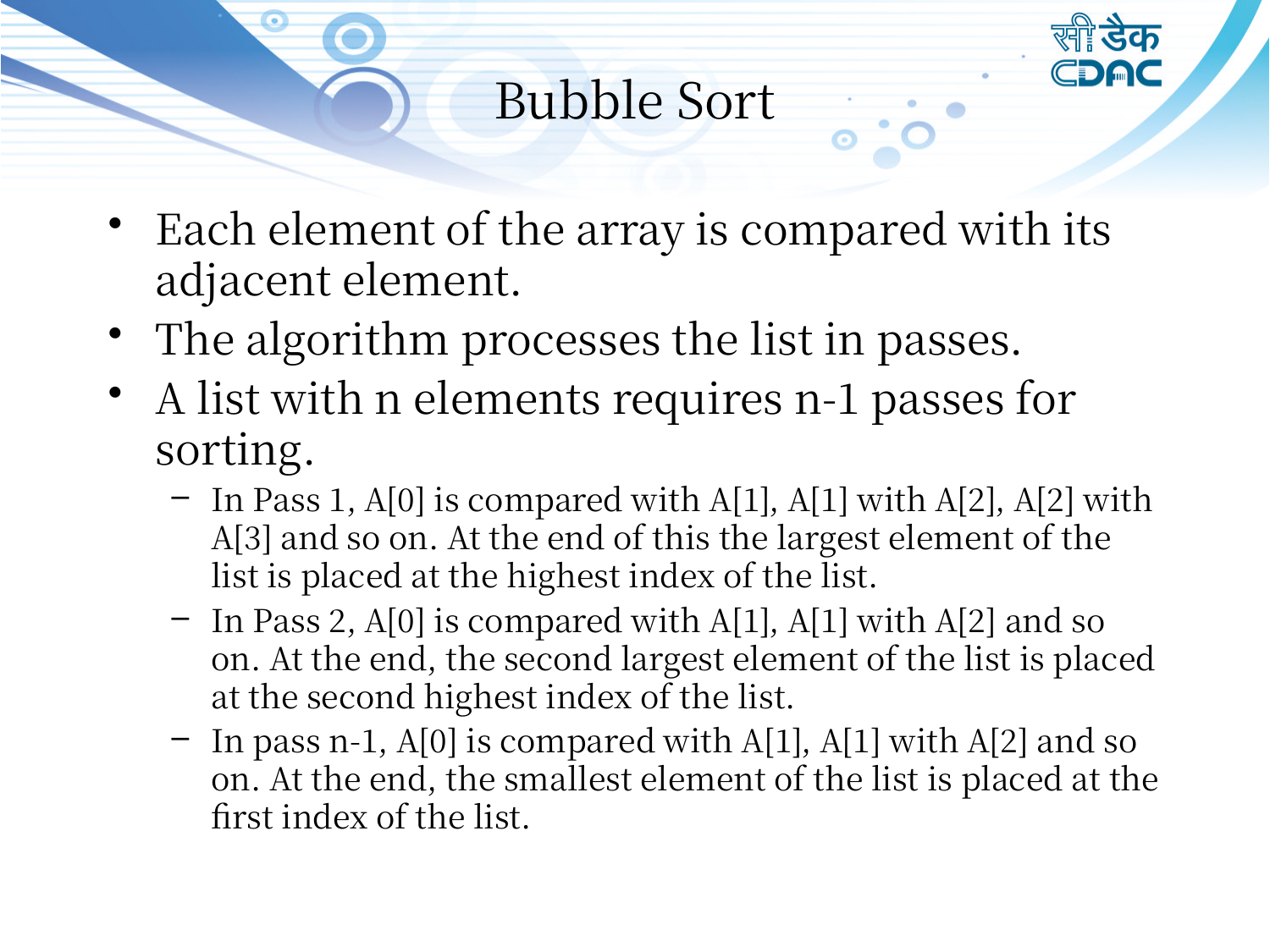

# Bubble Sort
Each element of the array is compared with its adjacent element.
The algorithm processes the list in passes.
A list with n elements requires n-1 passes for sorting.
In Pass 1, A[0] is compared with A[1], A[1] with A[2], A[2] with A[3] and so on. At the end of this the largest element of the list is placed at the highest index of the list.
In Pass 2, A[0] is compared with A[1], A[1] with A[2] and so on. At the end, the second largest element of the list is placed at the second highest index of the list.
In pass n-1, A[0] is compared with A[1], A[1] with A[2] and so on. At the end, the smallest element of the list is placed at the first index of the list.